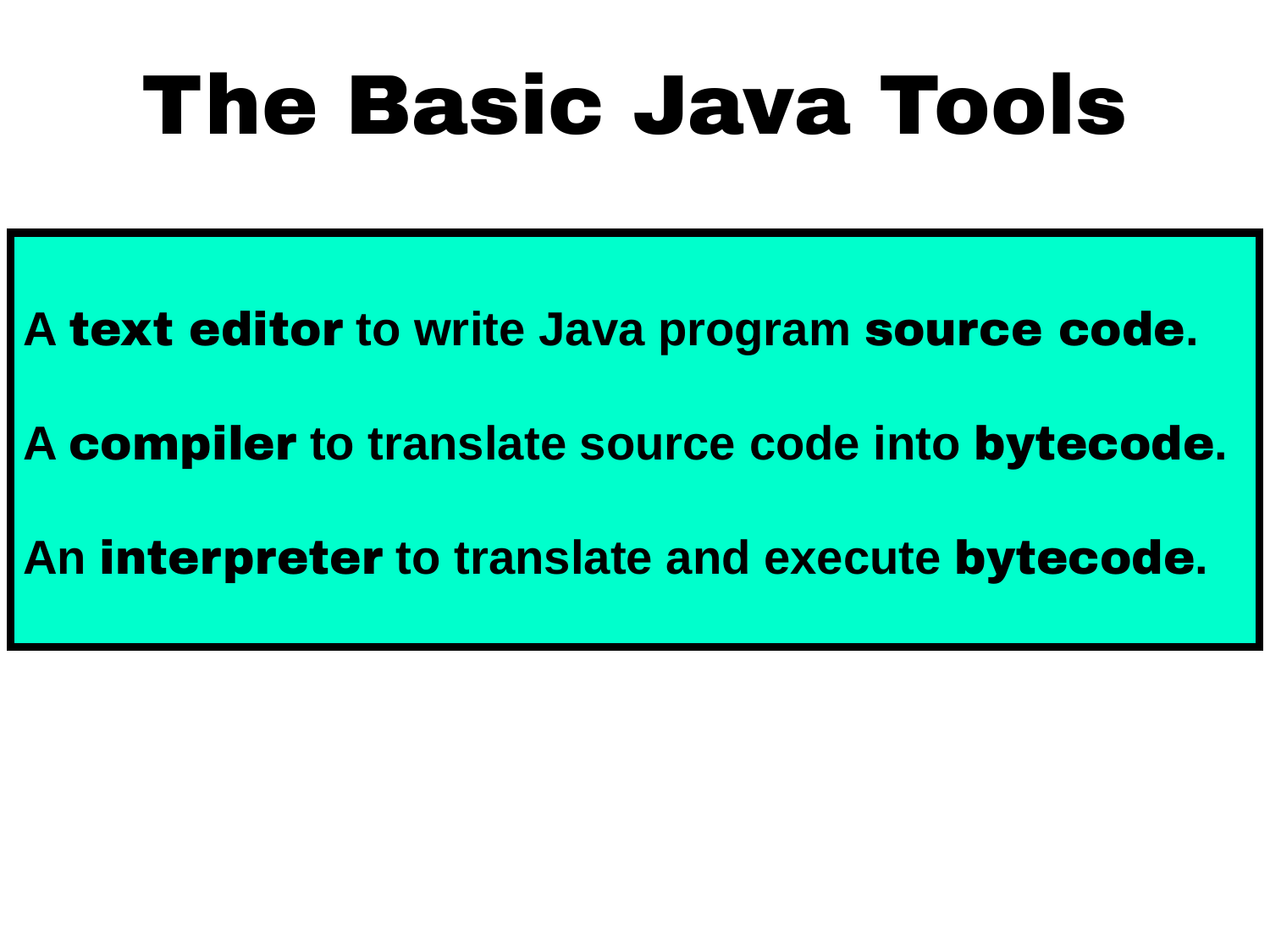

# The Basic Java Tools

A text editor to write Java program source code.

A compiler to translate source code into bytecode.

An interpreter to translate and execute bytecode.